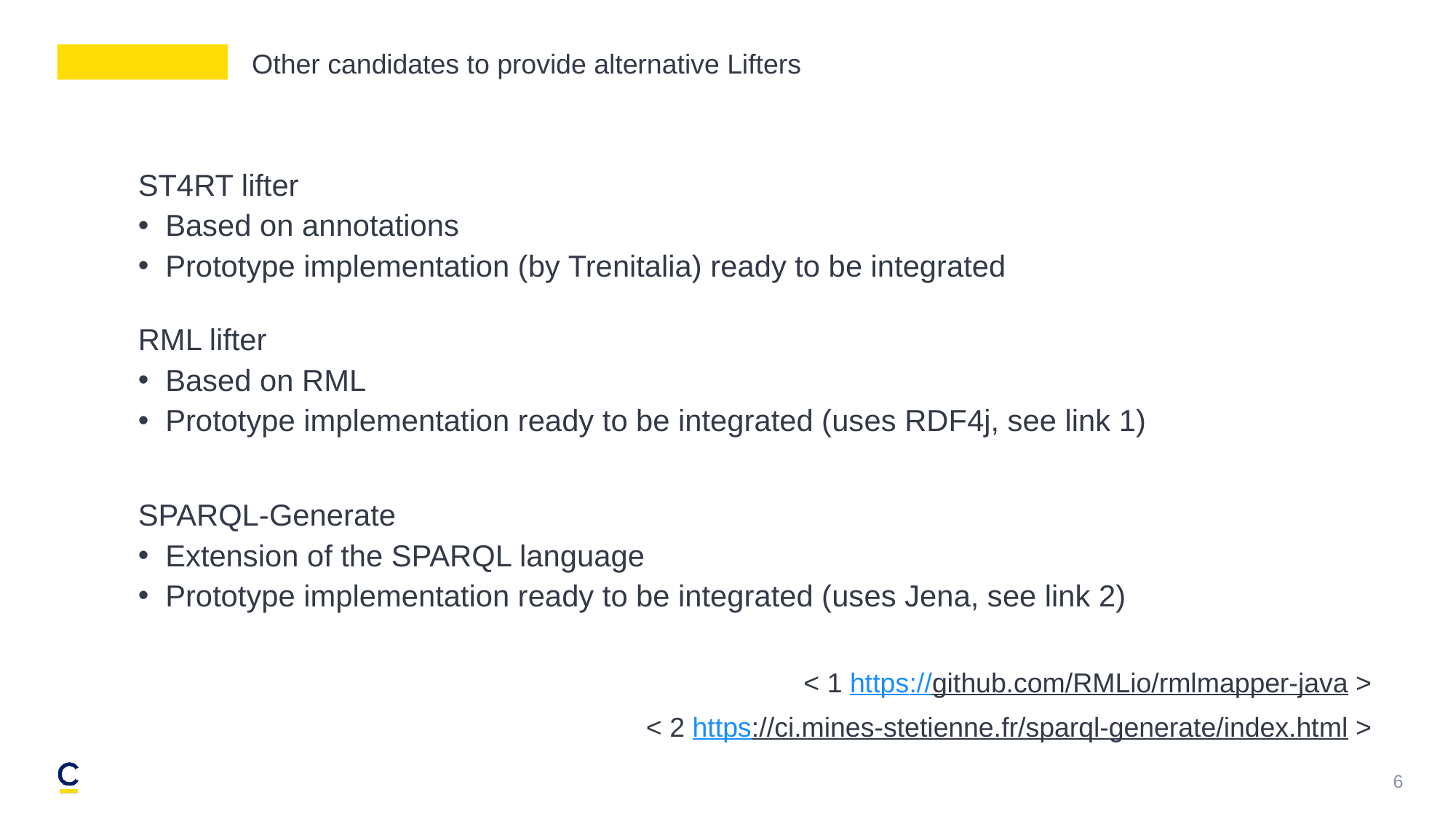

# Other candidates to provide alternative Lifters
ST4RT lifter
Based on annotations
Prototype implementation (by Trenitalia) ready to be integrated

RML lifter
Based on RML
Prototype implementation ready to be integrated (uses RDF4j, see link 1)

SPARQL-Generate
Extension of the SPARQL language
Prototype implementation ready to be integrated (uses Jena, see link 2)

< 1 https://github.com/RMLio/rmlmapper-java >
< 2 https://ci.mines-stetienne.fr/sparql-generate/index.html >

6